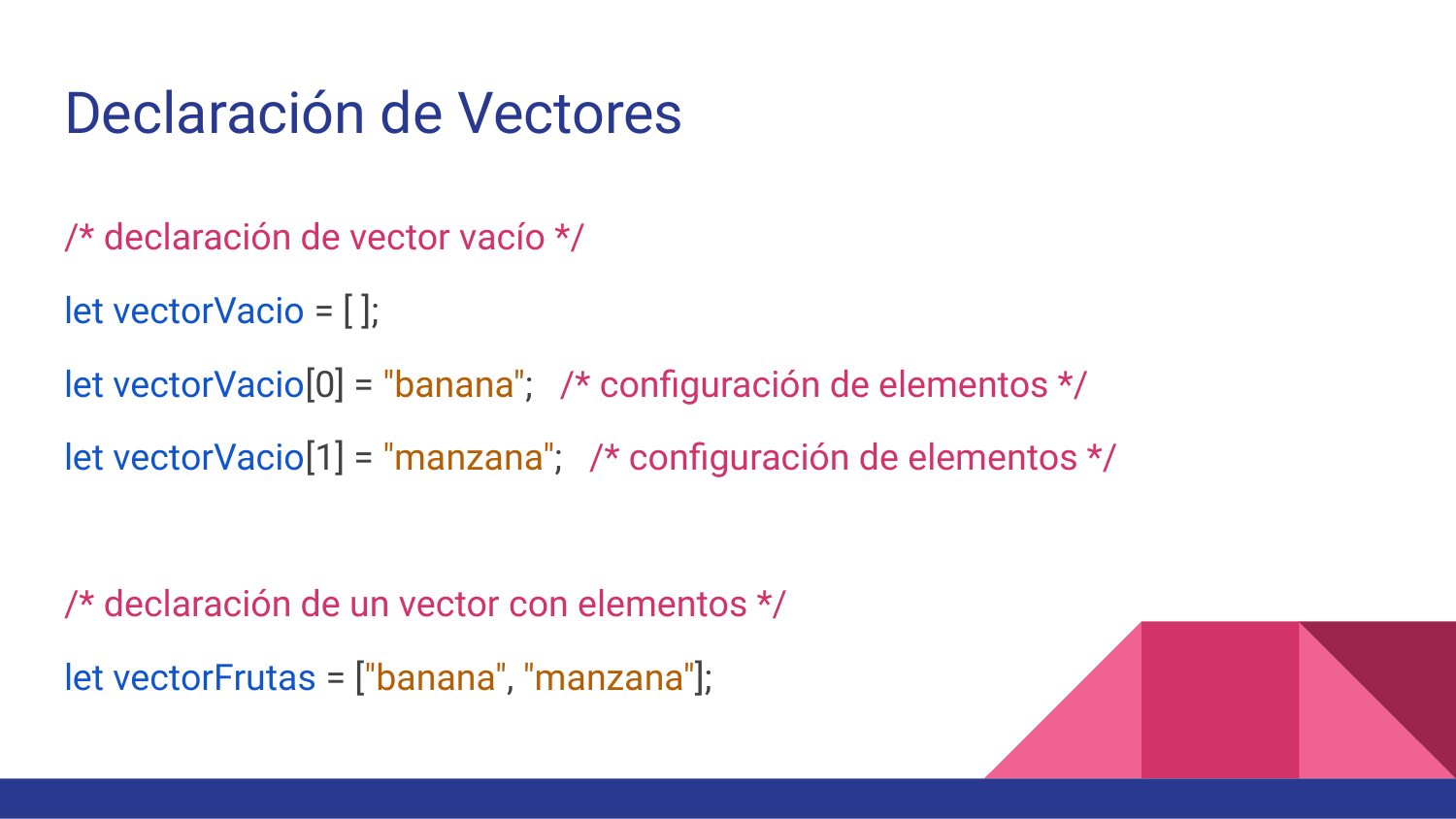

# Declaración de Vectores
/* declaración de vector vacío */
let vectorVacio = [ ];
let vectorVacio[0] = "banana";   /* configuración de elementos */
let vectorVacio[1] = "manzana";   /* configuración de elementos */

/* declaración de un vector con elementos */
let vectorFrutas = ["banana", "manzana"];